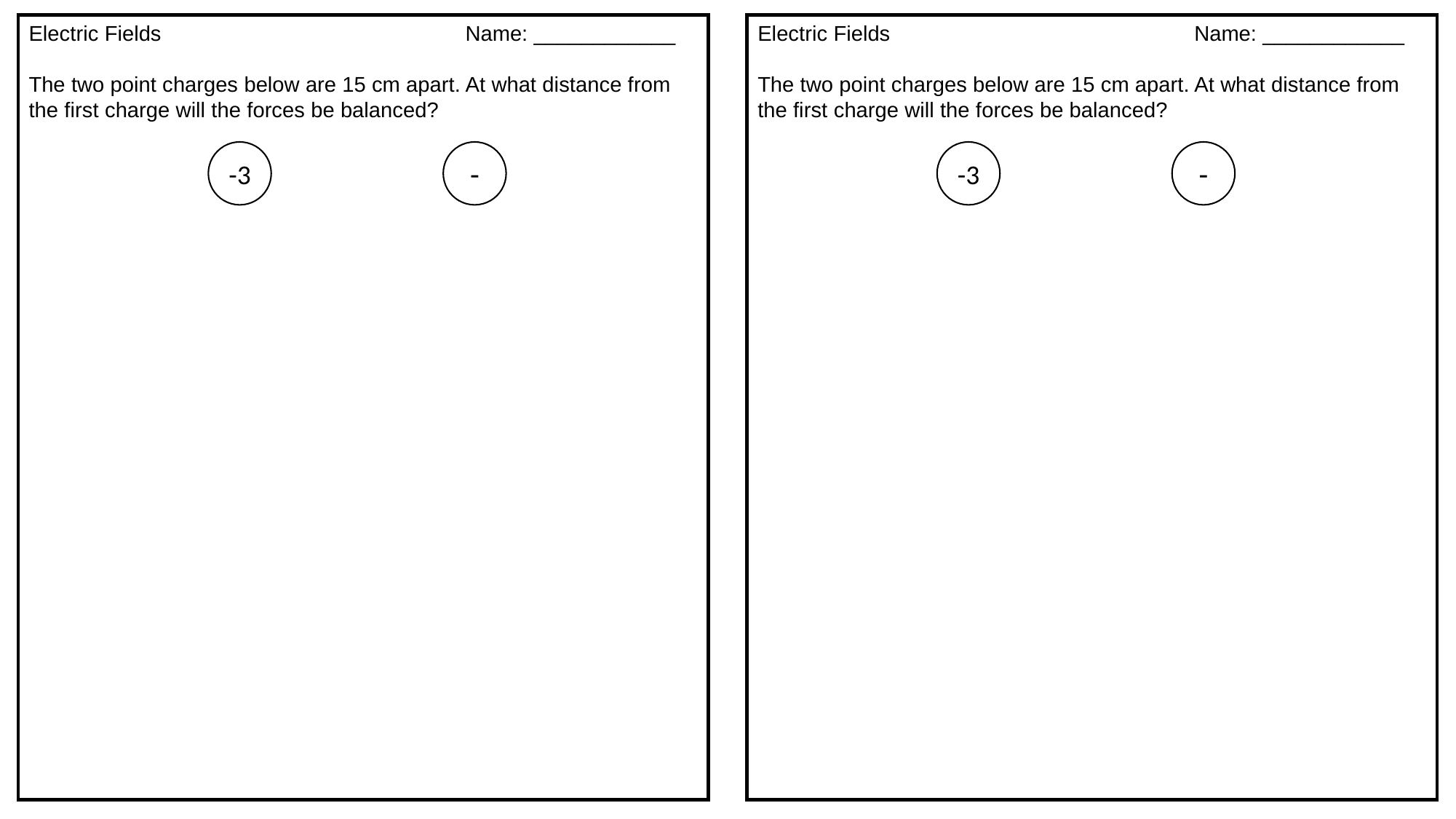

Electric Fields			Name: ____________

The two point charges below are 15 cm apart. At what distance from the first charge will the forces be balanced?

Electric Fields			Name: ____________

The two point charges below are 15 cm apart. At what distance from the first charge will the forces be balanced?

-3
-
-3
-